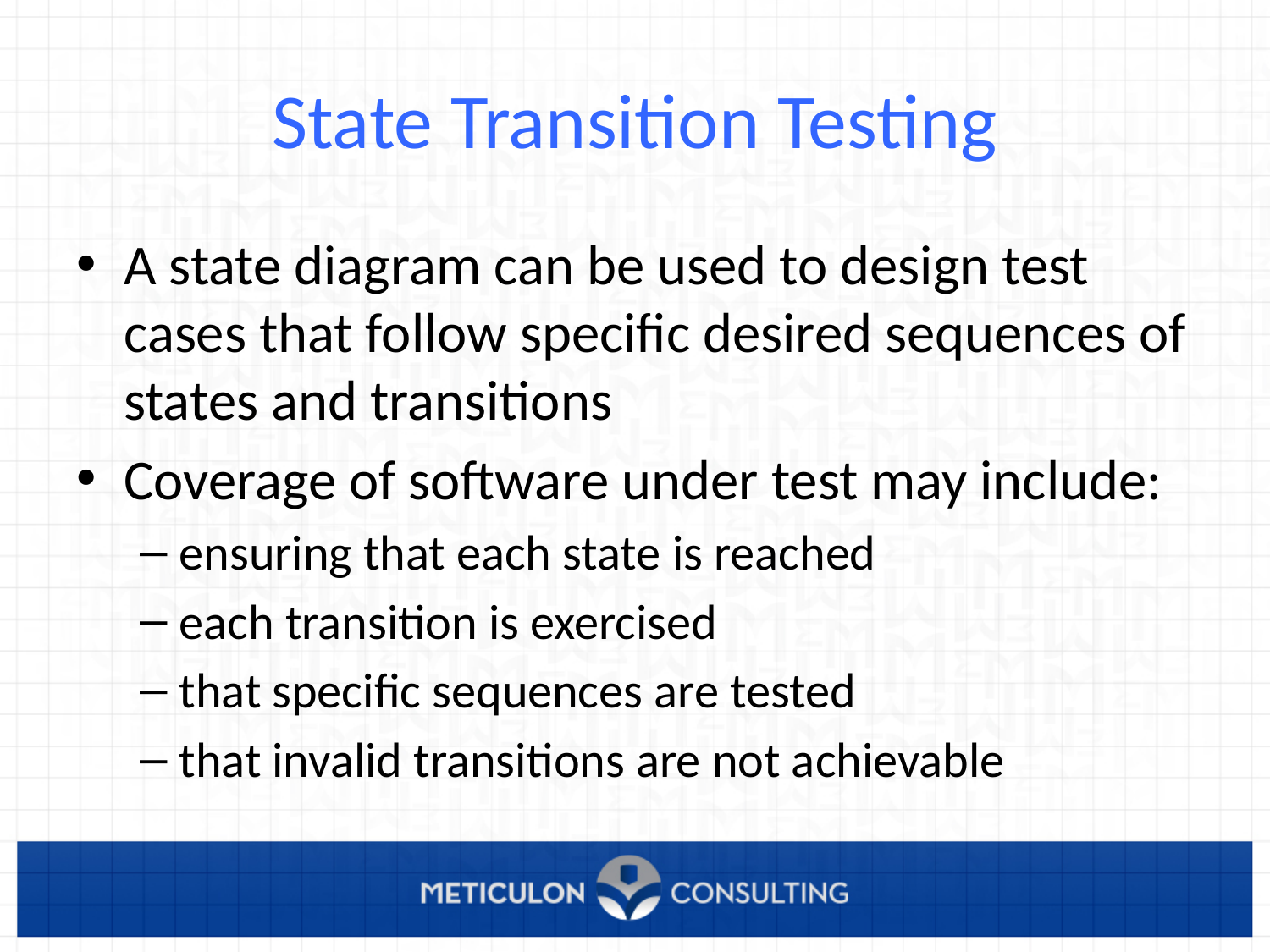

# State Transition Testing
A state diagram can be used to design test cases that follow specific desired sequences of states and transitions
Coverage of software under test may include:
ensuring that each state is reached
each transition is exercised
that specific sequences are tested
that invalid transitions are not achievable